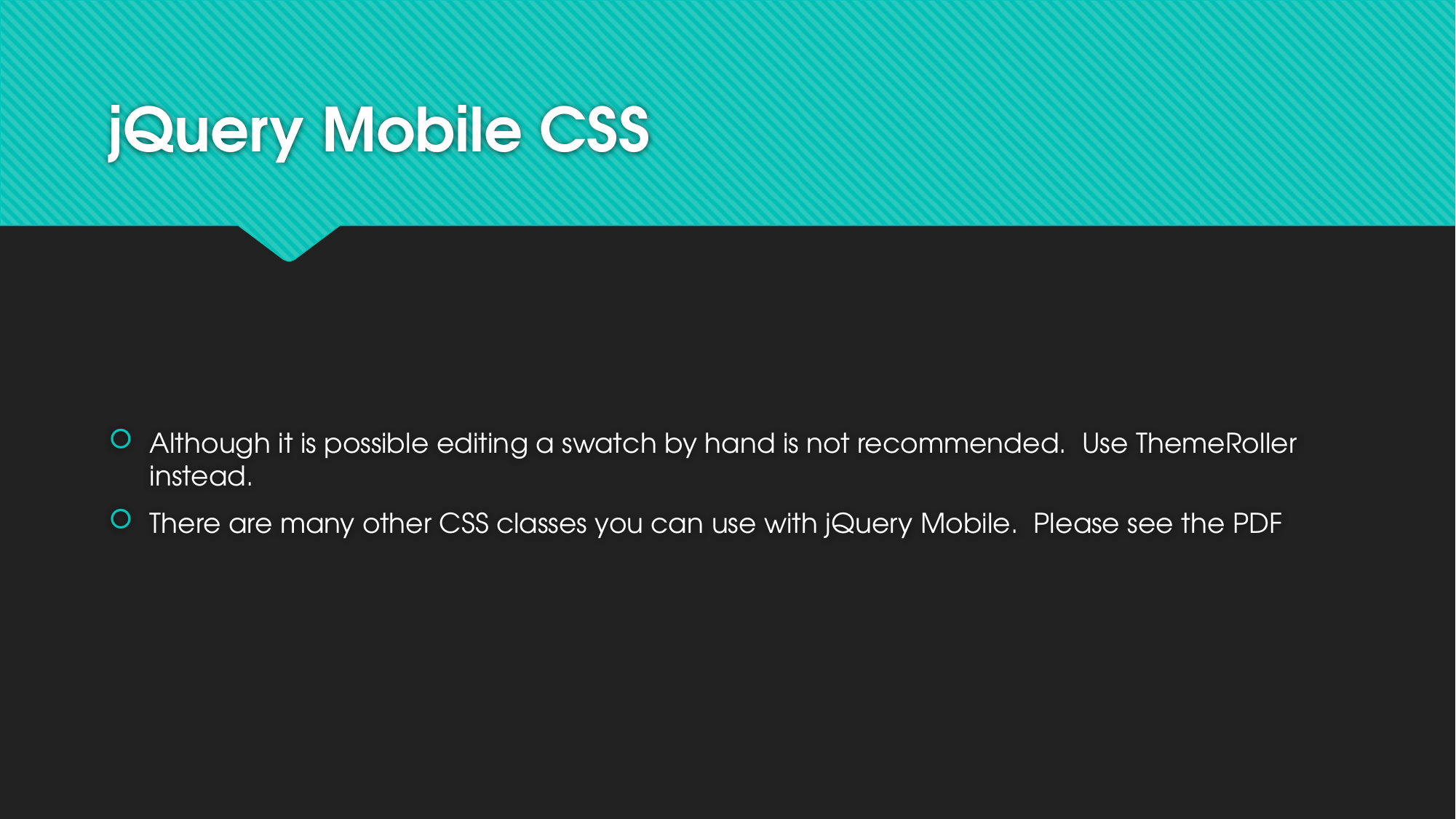

# jQuery Mobile CSS
Although it is possible editing a swatch by hand is not recommended.  Use ThemeRoller instead.
There are many other CSS classes you can use with jQuery Mobile.  Please see the PDF